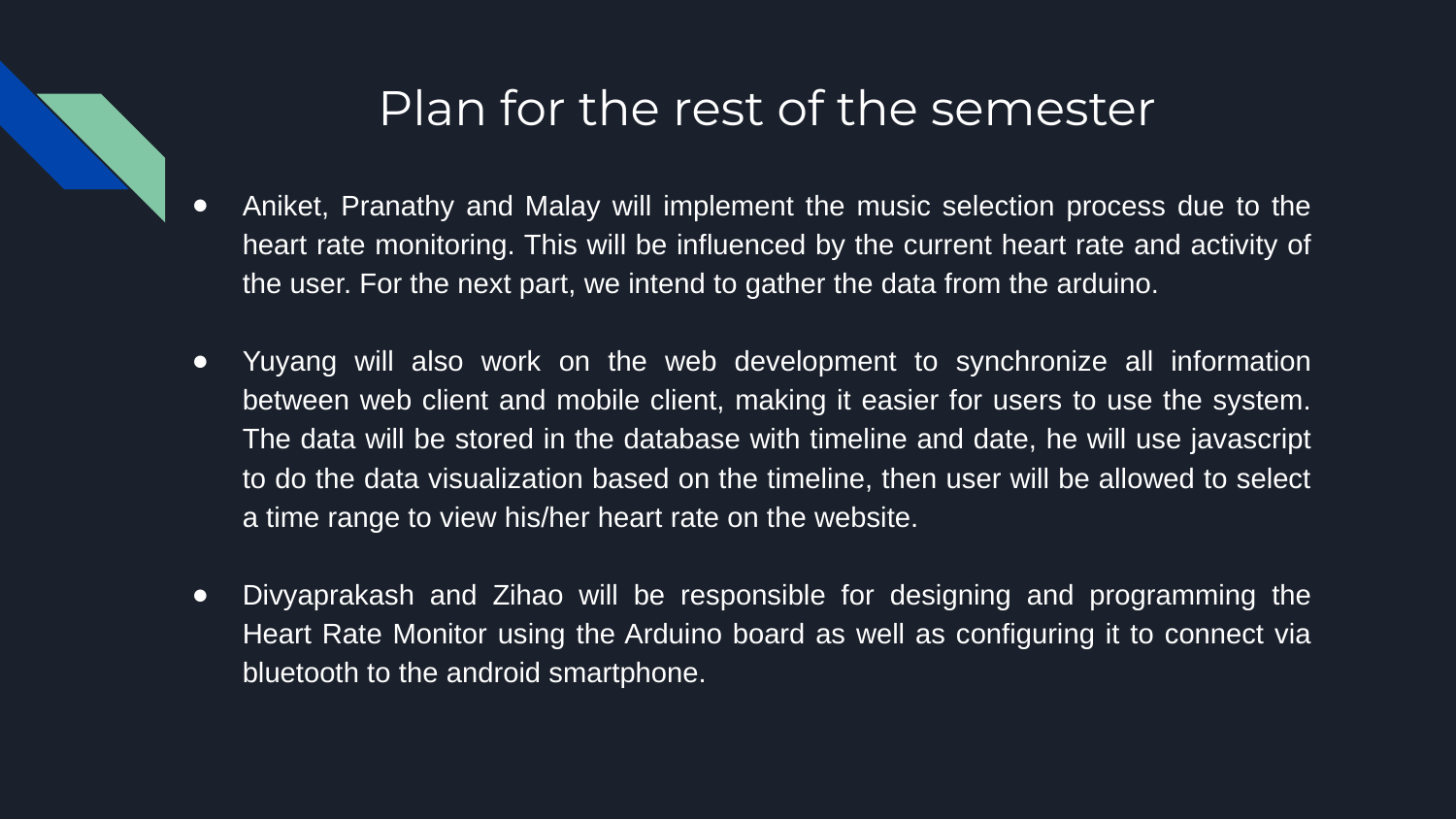

# Plan for the rest of the semester
Aniket, Pranathy and Malay will implement the music selection process due to the heart rate monitoring. This will be influenced by the current heart rate and activity of the user. For the next part, we intend to gather the data from the arduino.

Yuyang will also work on the web development to synchronize all information between web client and mobile client, making it easier for users to use the system. The data will be stored in the database with timeline and date, he will use javascript to do the data visualization based on the timeline, then user will be allowed to select a time range to view his/her heart rate on the website.

Divyaprakash and Zihao will be responsible for designing and programming the Heart Rate Monitor using the Arduino board as well as configuring it to connect via bluetooth to the android smartphone.